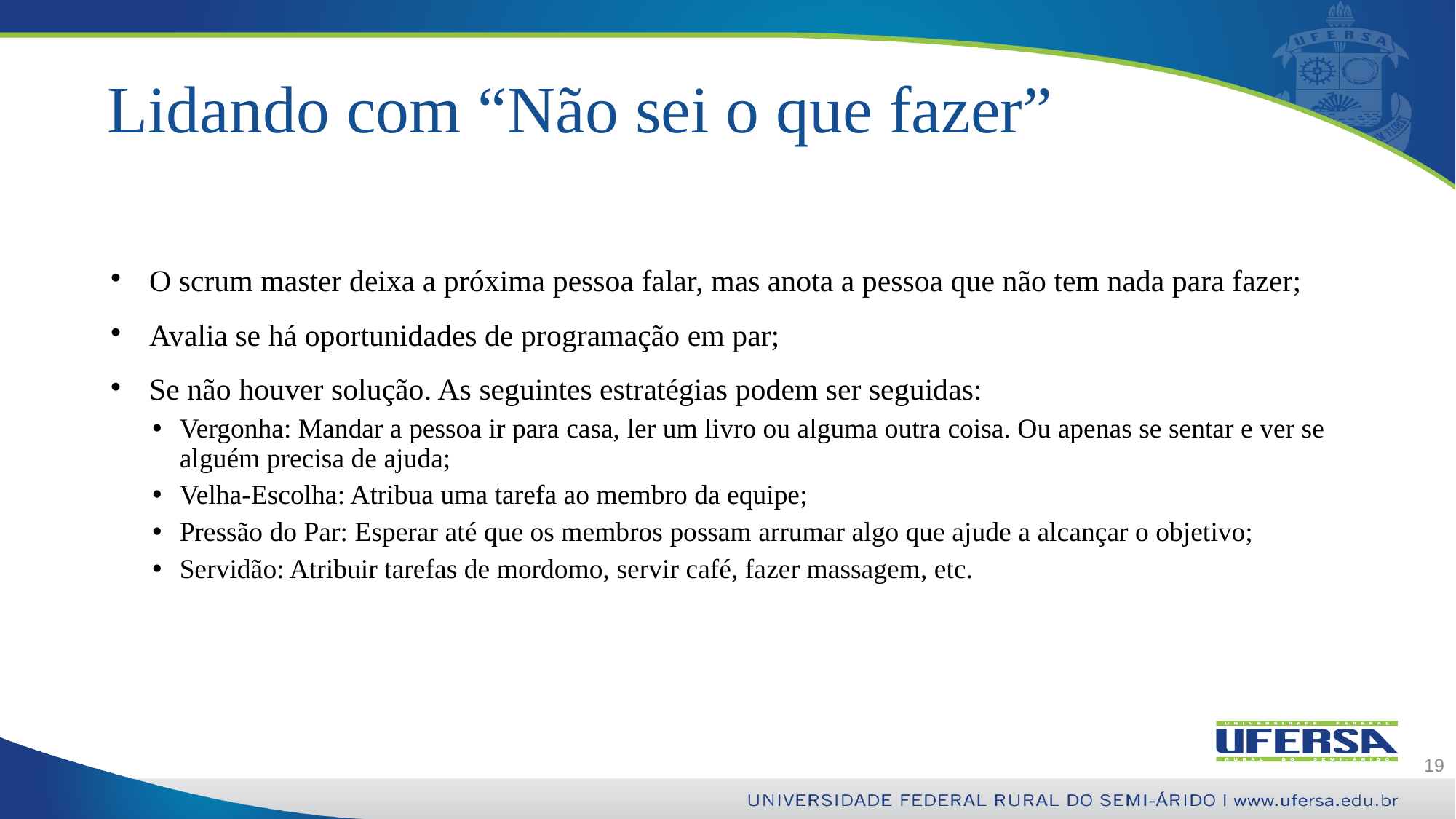

# Lidando com “Não sei o que fazer”
O scrum master deixa a próxima pessoa falar, mas anota a pessoa que não tem nada para fazer;
Avalia se há oportunidades de programação em par;
Se não houver solução. As seguintes estratégias podem ser seguidas:
Vergonha: Mandar a pessoa ir para casa, ler um livro ou alguma outra coisa. Ou apenas se sentar e ver se alguém precisa de ajuda;
Velha-Escolha: Atribua uma tarefa ao membro da equipe;
Pressão do Par: Esperar até que os membros possam arrumar algo que ajude a alcançar o objetivo;
Servidão: Atribuir tarefas de mordomo, servir café, fazer massagem, etc.
19